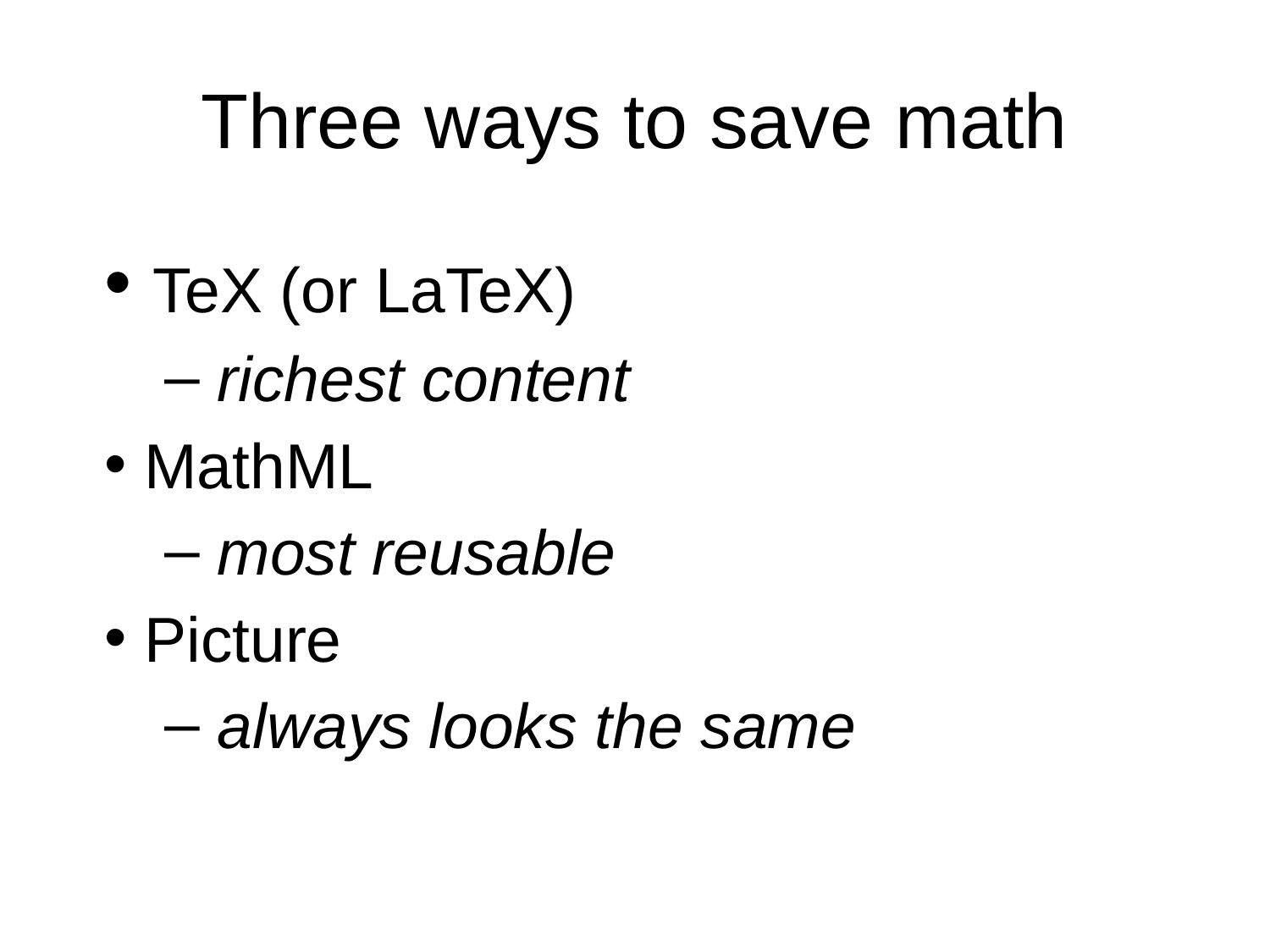

# Three ways to save math
 TeX (or LaTeX)
 richest content
 MathML
 most reusable
 Picture
 always looks the same